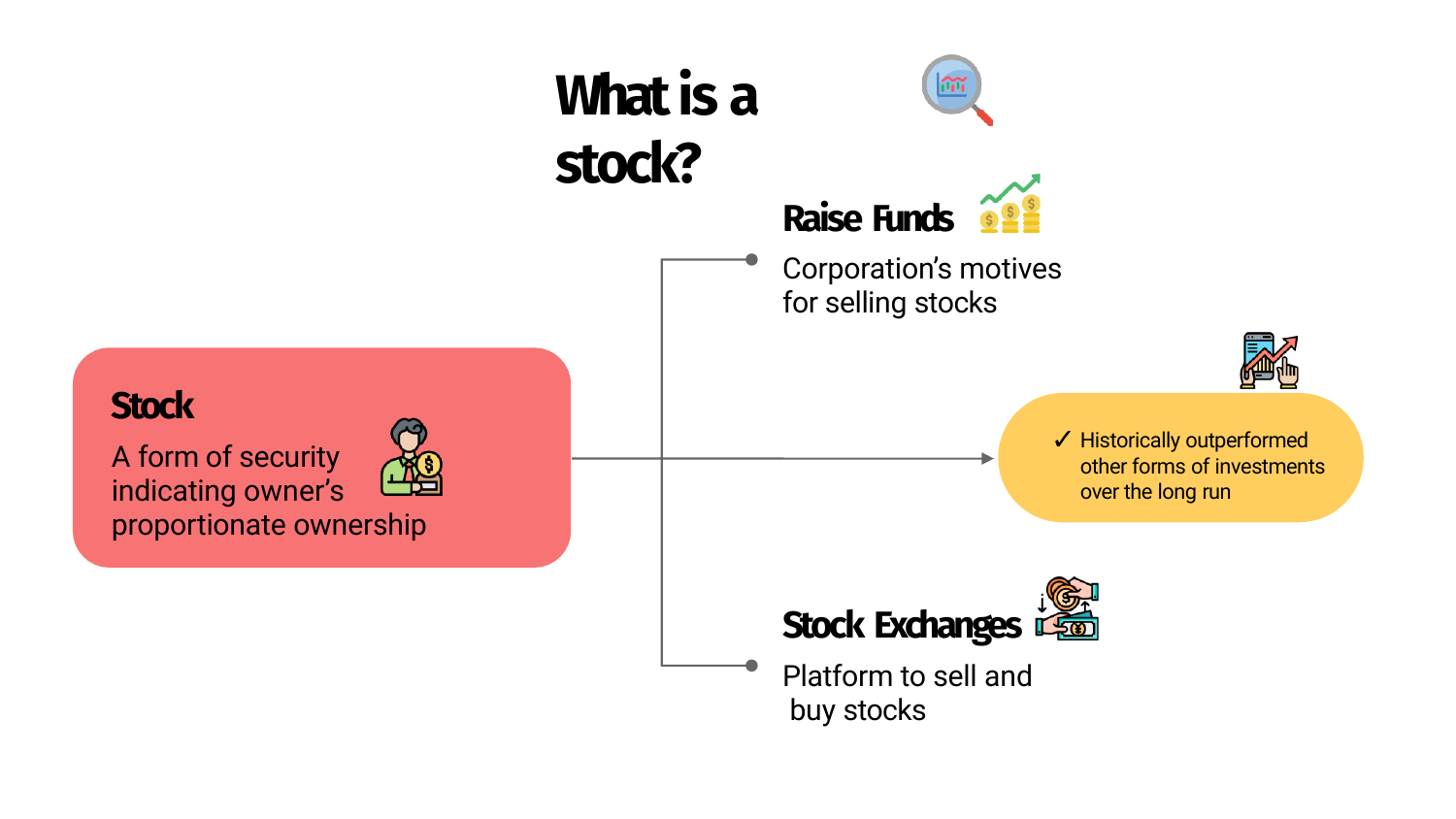

# What is a stock?

Raise Funds
Corporation’s motives
for selling stocks

Stock
A form of security  indicating owner’s  proportionate ownership

Historically outperformed  other forms of investments  over the long run
Stock Exchanges
Platform to sell and  buy stocks